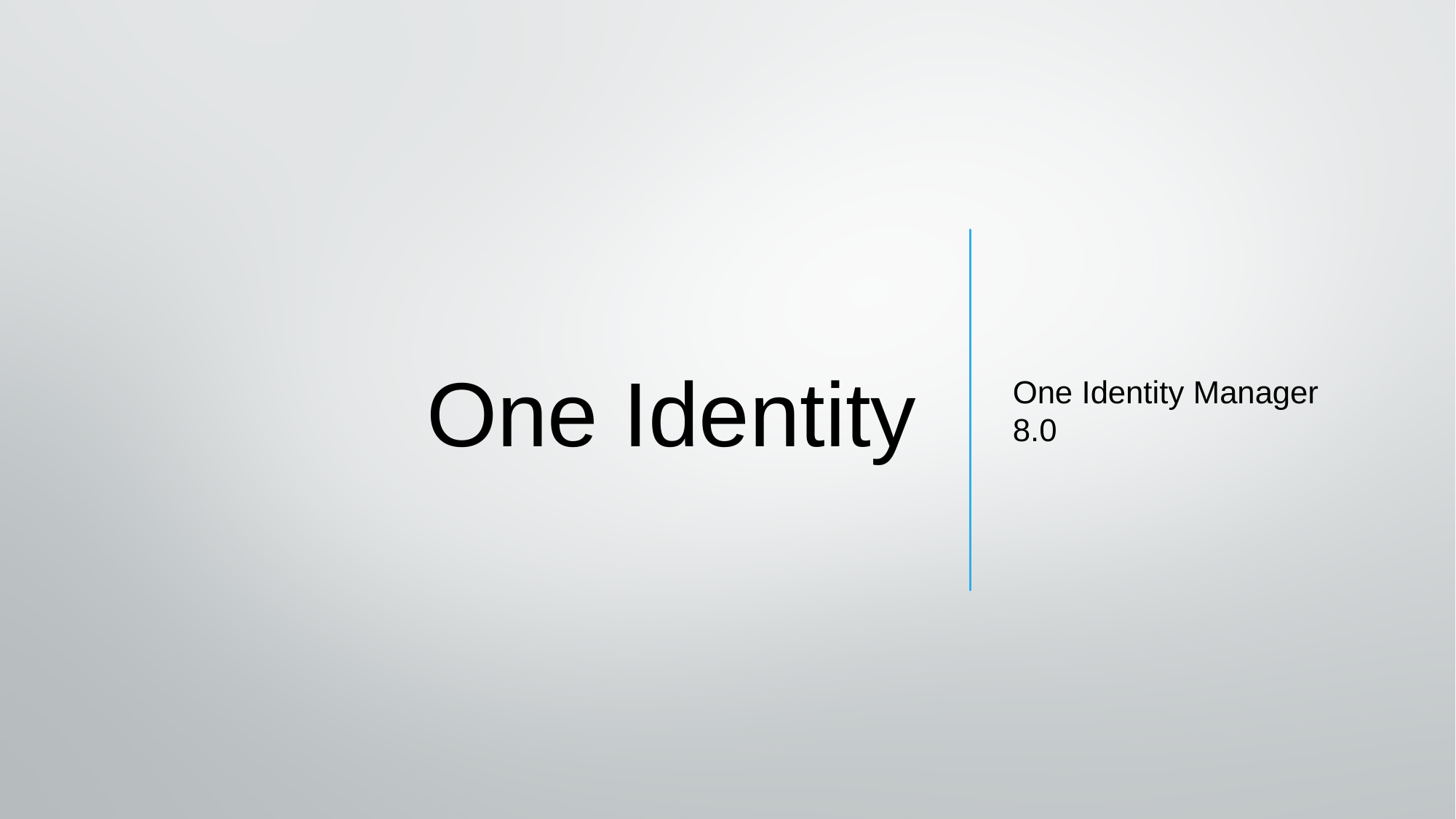

# One Identity
One Identity Manager 8.0